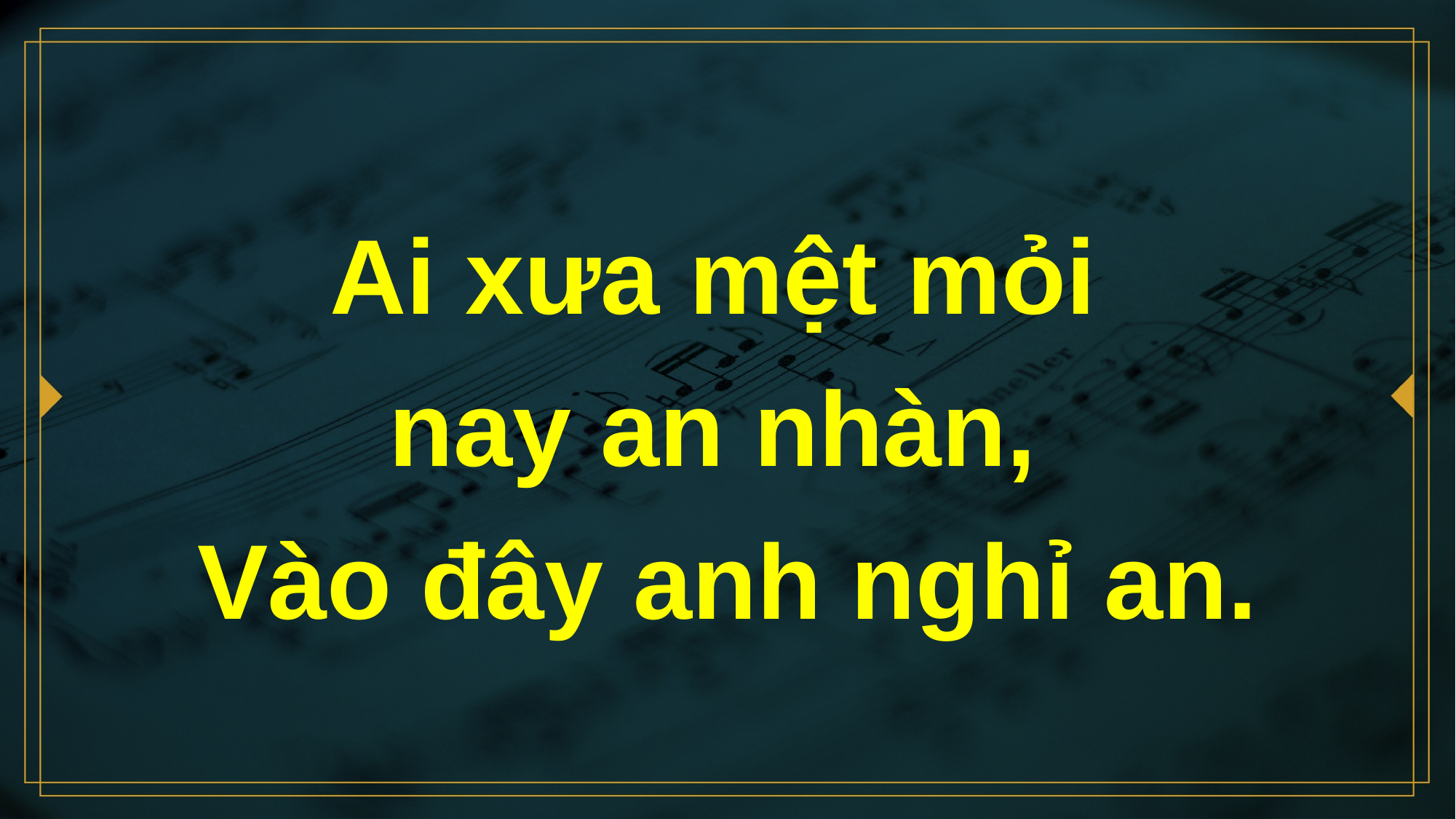

# Ai xưa mệt mỏi nay an nhàn, Vào đây anh nghỉ an.